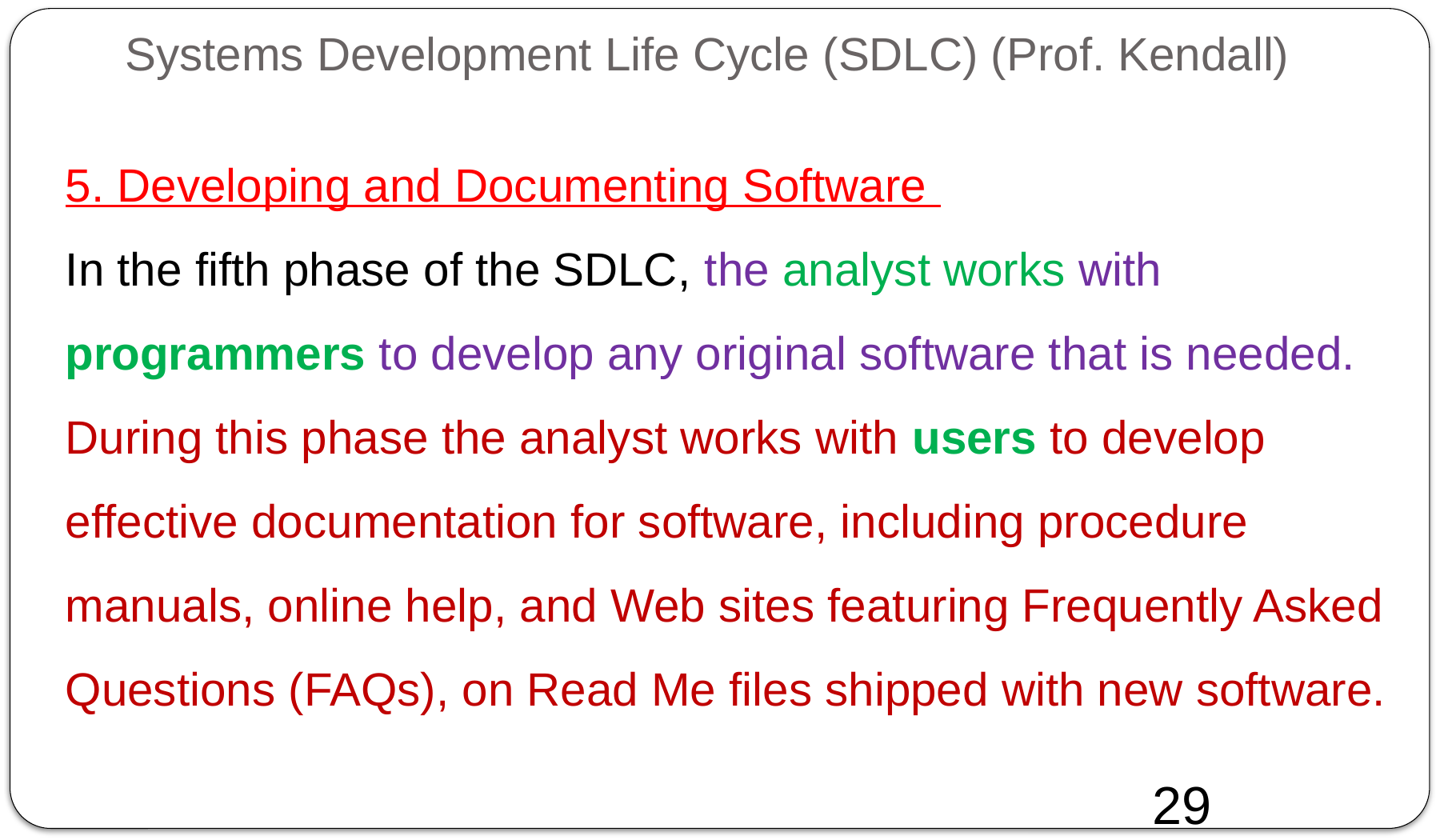

Systems Development Life Cycle (SDLC) (Prof. Kendall)
5. Developing and Documenting Software
In the fifth phase of the SDLC, the analyst works with programmers to develop any original software that is needed. During this phase the analyst works with users to develop effective documentation for software, including procedure manuals, online help, and Web sites featuring Frequently Asked Questions (FAQs), on Read Me files shipped with new software.
29